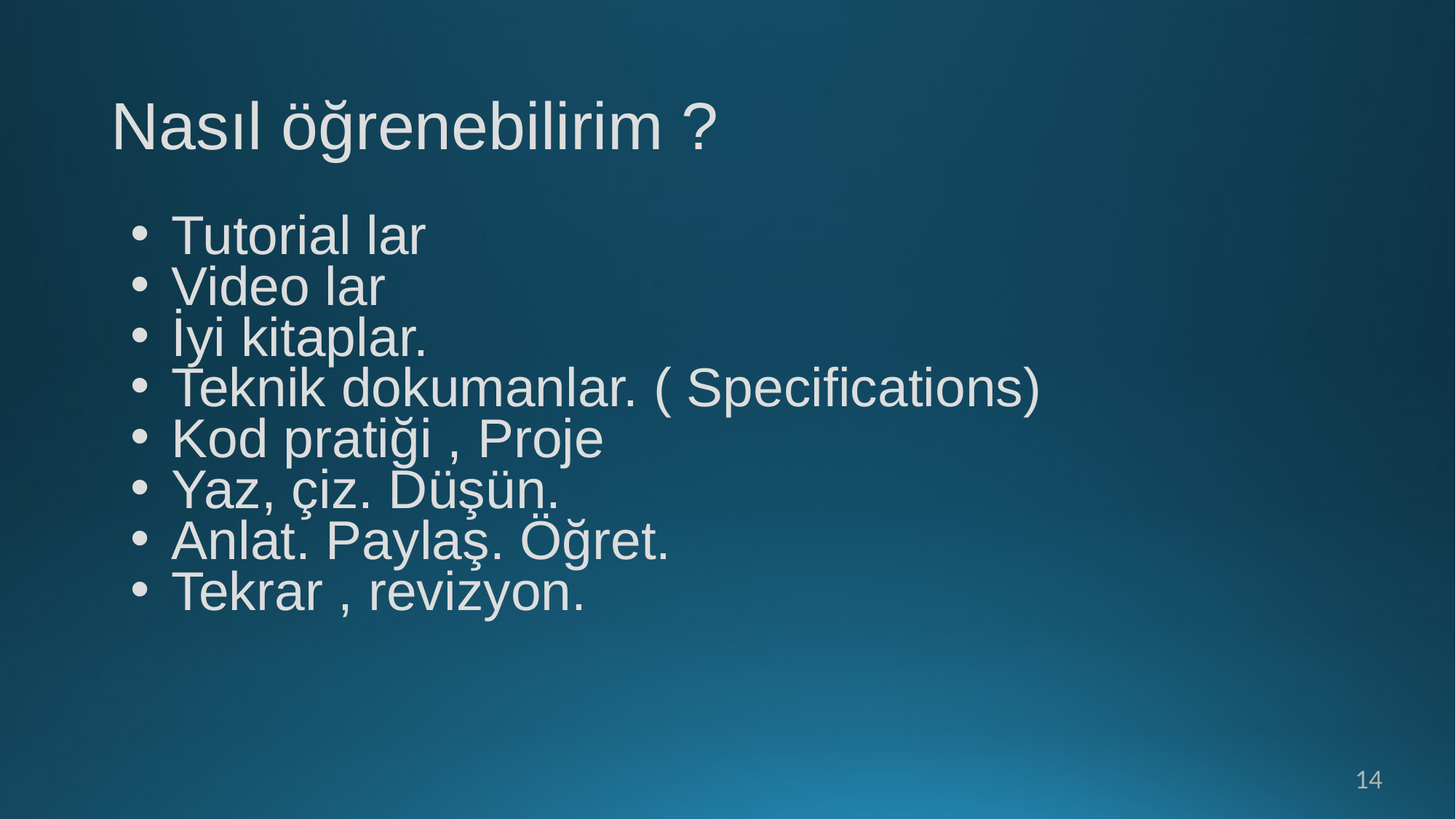

# Nasıl öğrenebilirim ?
Tutorial lar
Video lar
İyi kitaplar.
Teknik dokumanlar. ( Specifications)
Kod pratiği , Proje
Yaz, çiz. Düşün.
Anlat. Paylaş. Öğret.
Tekrar , revizyon.

14